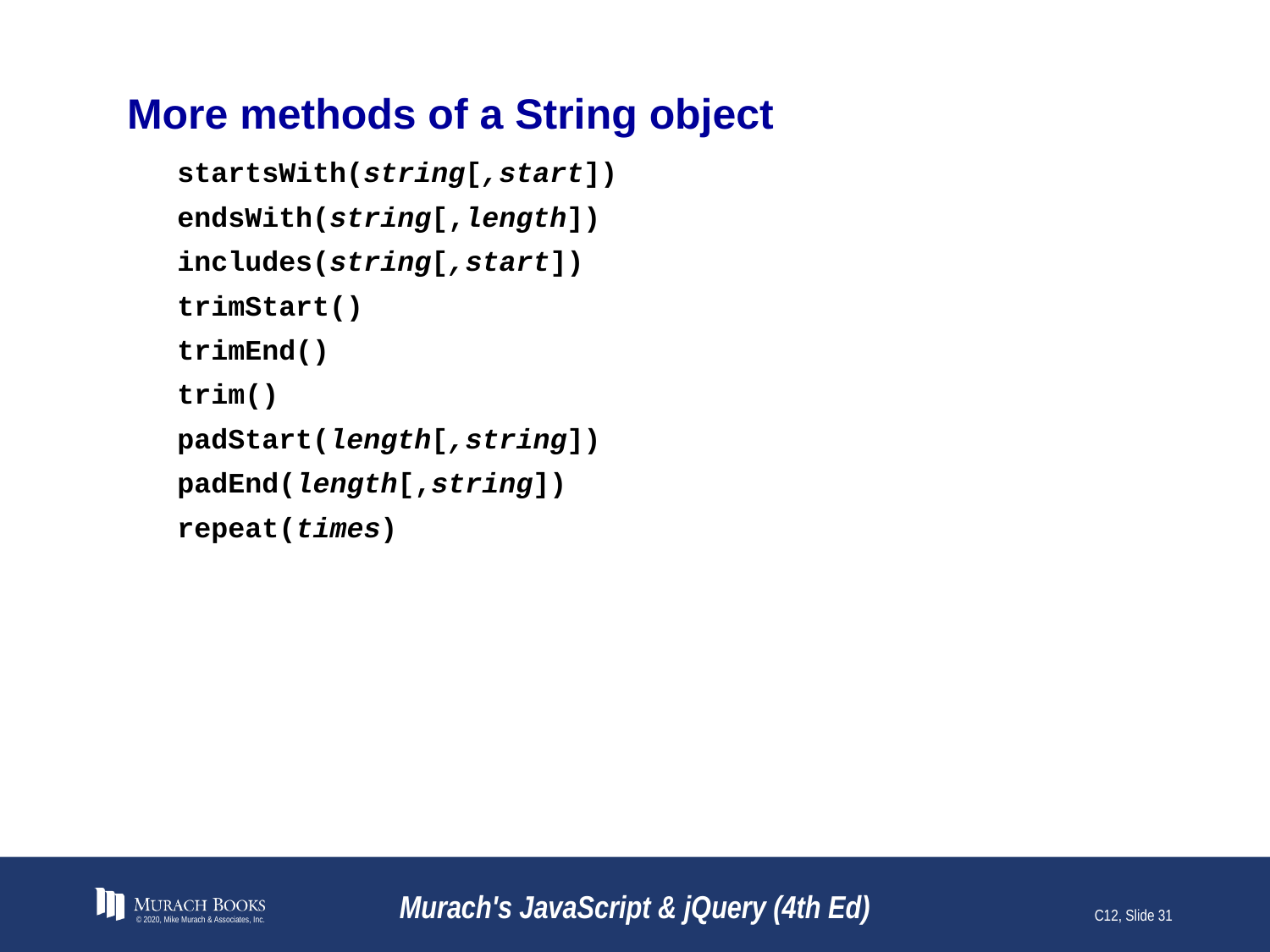

# More methods of a String object
startsWith(string[,start])
endsWith(string[,length])
includes(string[,start])
trimStart()
trimEnd()
trim()
padStart(length[,string])
padEnd(length[,string])
repeat(times)

© 2020, Mike Murach & Associates, Inc.
Murach's JavaScript & jQuery (4th Ed)

C12, Slide 31